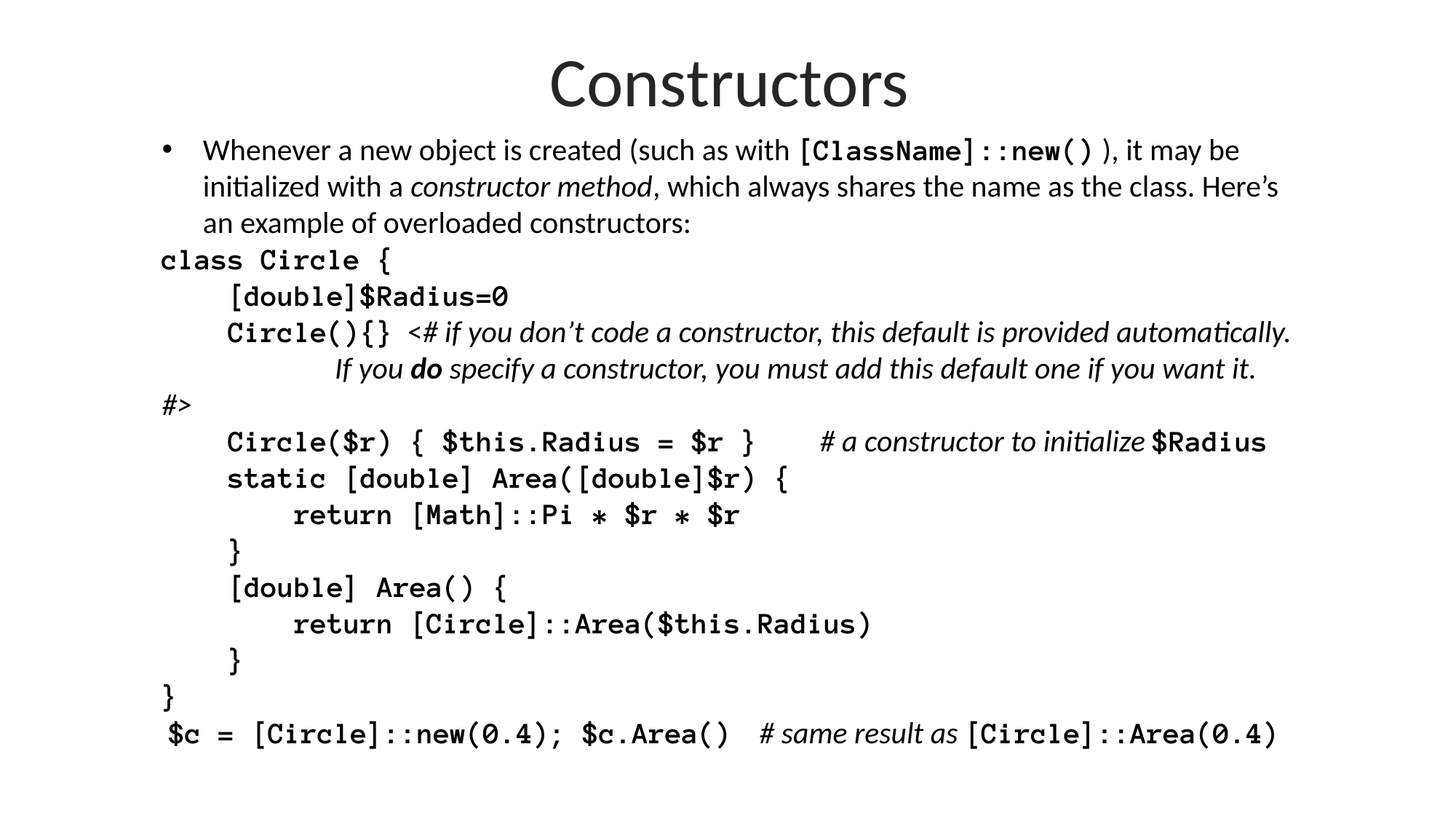

Constructors
Whenever a new object is created (such as with [ClassName]::new() ), it may be initialized with a constructor method, which always shares the name as the class. Here’s an example of overloaded constructors:
class Circle {
    [double]$Radius=0
    Circle(){}  <# if you don’t code a constructor, this default is provided automatically.
                         If you do specify a constructor, you must add this default one if you want it. #>
    Circle($r) { $this.Radius = $r }         # a constructor to initialize $Radius
    static [double] Area([double]$r) {
        return [Math]::Pi * $r * $r
    }
    [double] Area() {
        return [Circle]::Area($this.Radius)
    }
}
 $c = [Circle]::new(0.4); $c.Area()    # same result as [Circle]::Area(0.4)